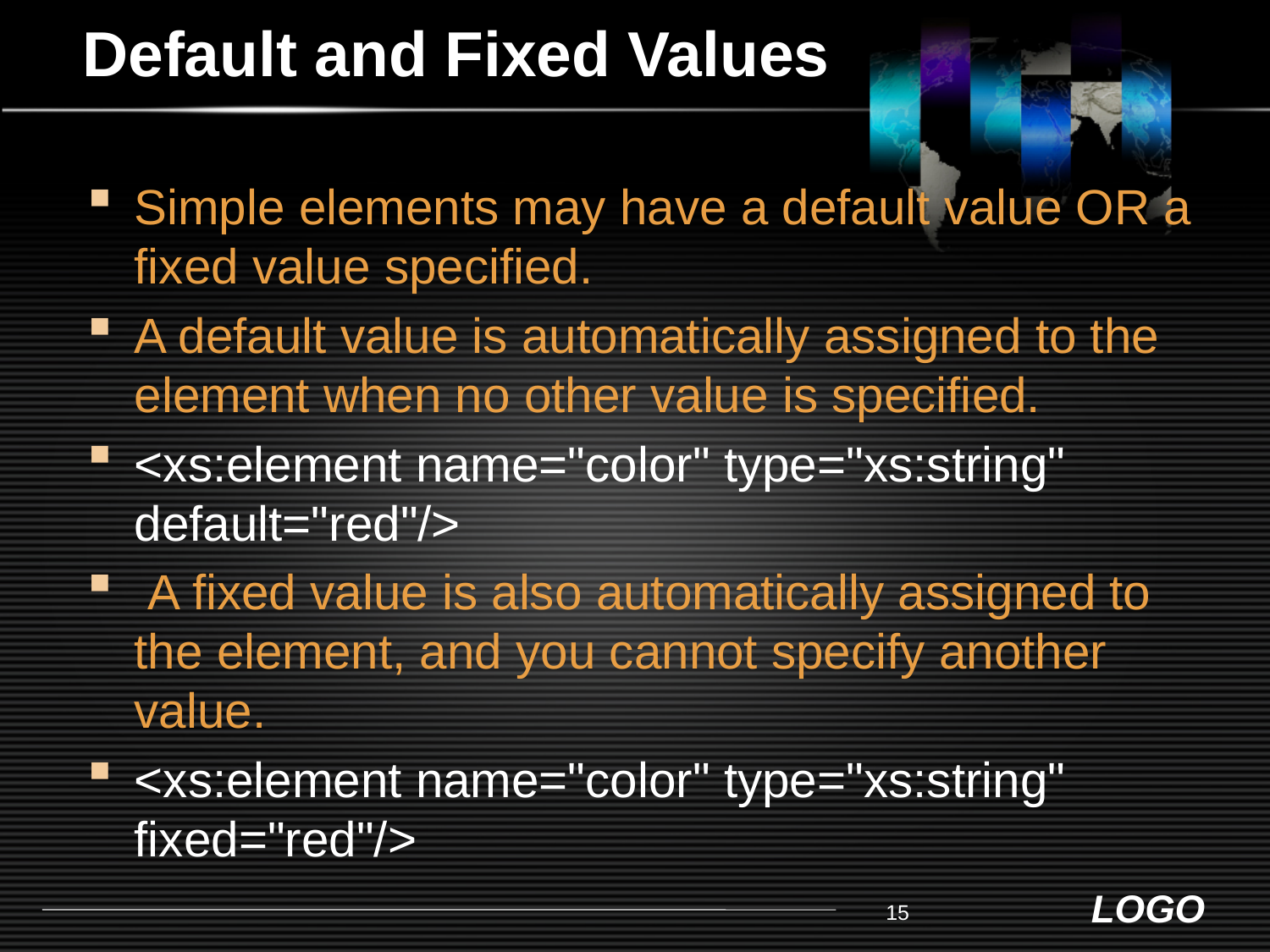

# Default and Fixed Values
Simple elements may have a default value OR a fixed value specified.
A default value is automatically assigned to the element when no other value is specified.
<xs:element name="color" type="xs:string" default="red"/>
 A fixed value is also automatically assigned to the element, and you cannot specify another value.
<xs:element name="color" type="xs:string" fixed="red"/>

15